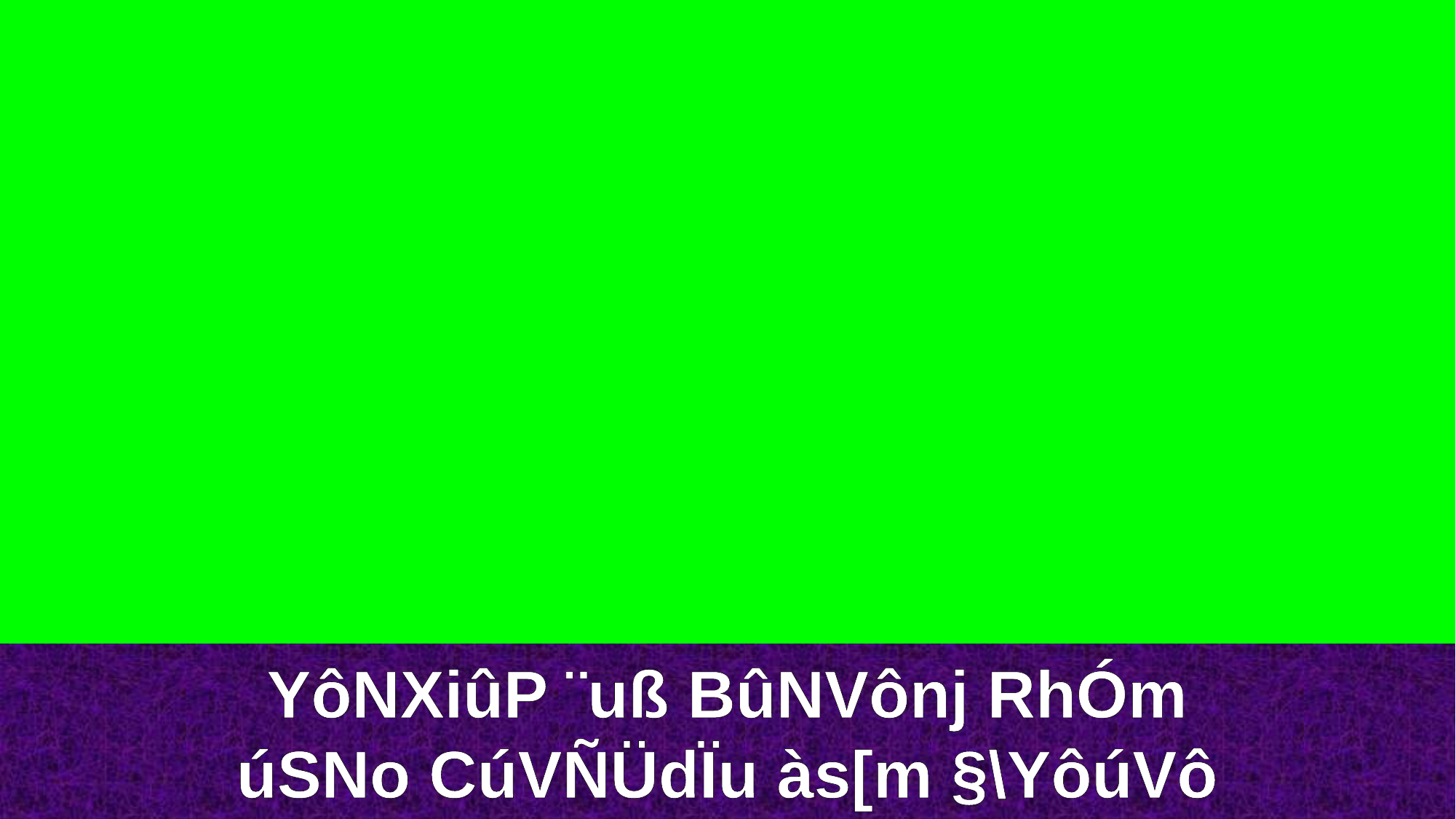

YôNXiûP ¨uß BûNVônj RhÓm
úSNo CúVÑÜdÏu às[m §\YôúVô